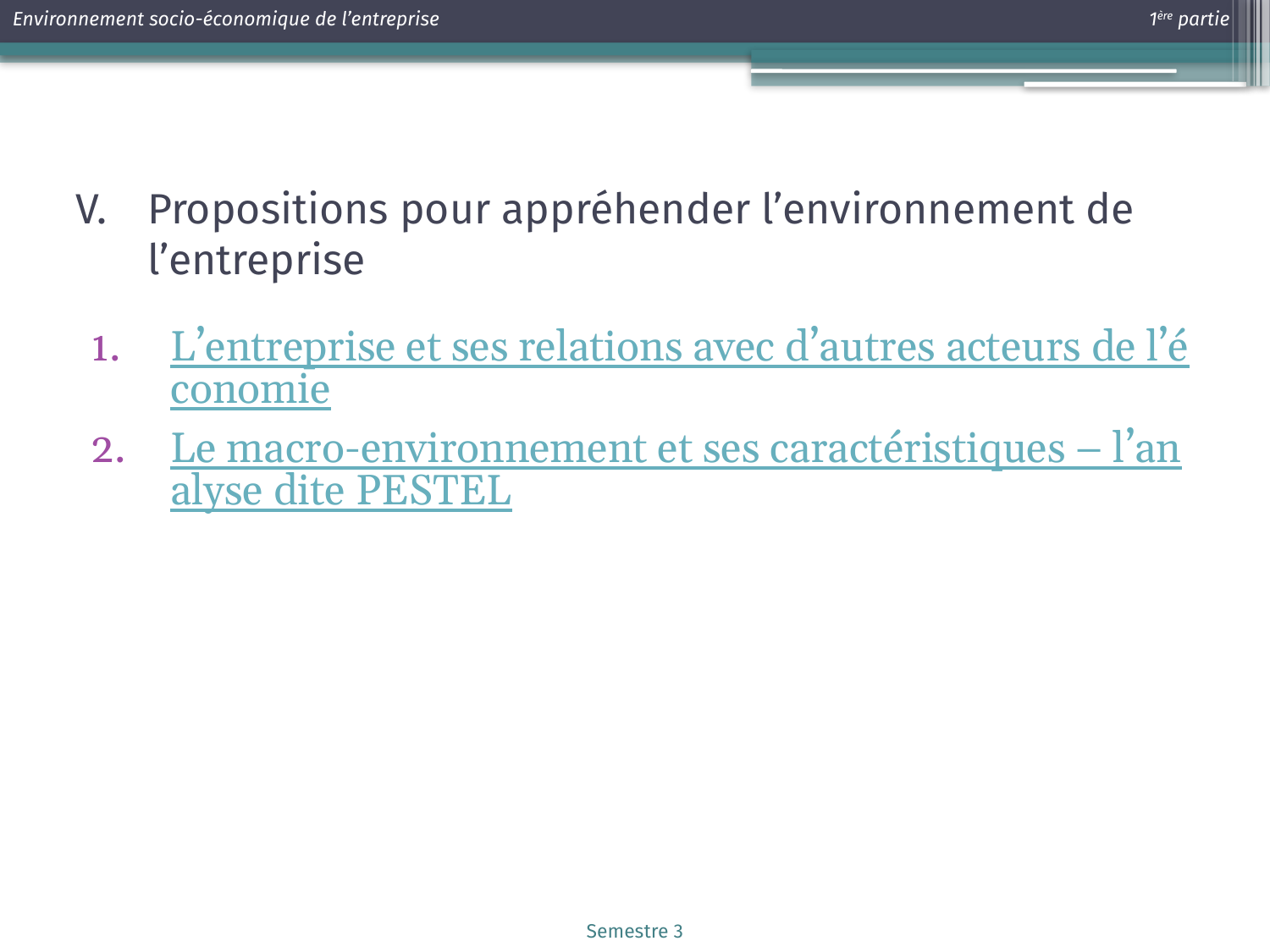

# Propositions pour appréhender l’environnement de l’entreprise
L’entreprise et ses relations avec d’autres acteurs de l’économie
Le macro-environnement et ses caractéristiques – l’analyse dite PESTEL